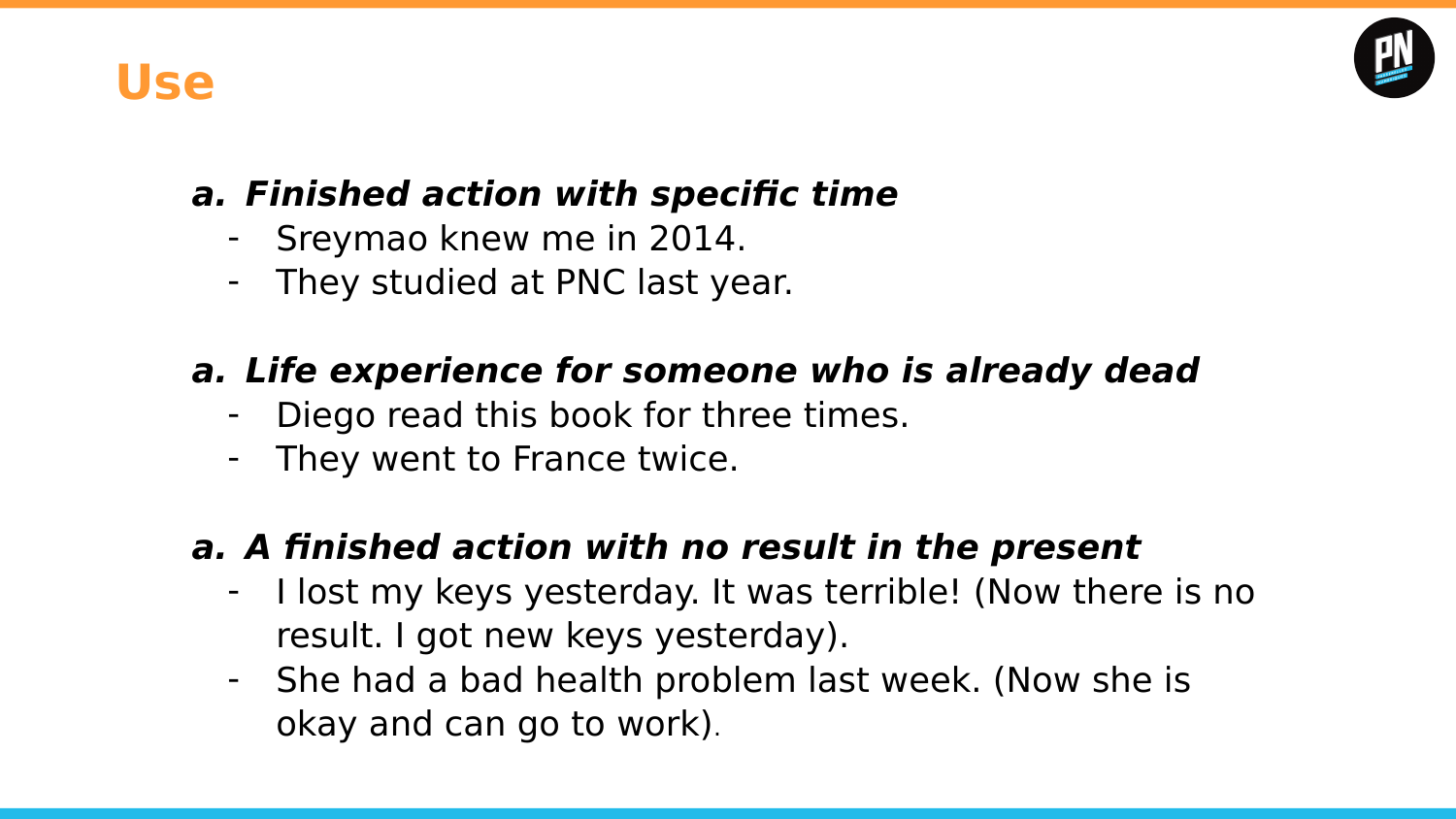

# Use
Finished action with specific time
Sreymao knew me in 2014.
They studied at PNC last year.

Life experience for someone who is already dead
Diego read this book for three times.
They went to France twice.

A finished action with no result in the present
I lost my keys yesterday. It was terrible! (Now there is no result. I got new keys yesterday).
She had a bad health problem last week. (Now she is okay and can go to work).